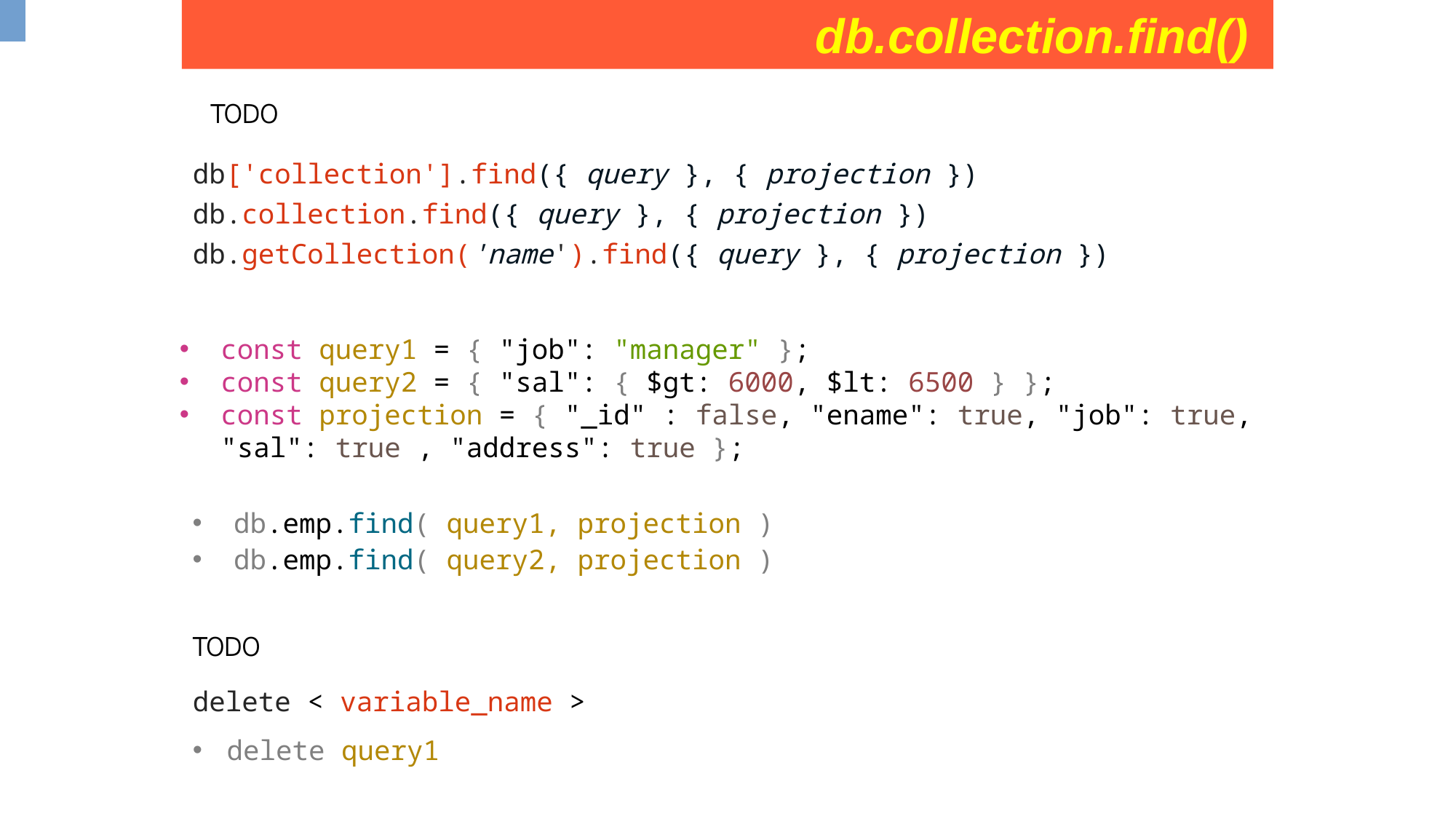

db.collection.find()
TODO
db['collection'].find({ query }, { projection })

db.collection.find({ query }, { projection })

db.getCollection('name').find({ query }, { projection })
const query1 = { "job": "manager" };
const query2 = { "sal": { $gt: 6000, $lt: 6500 } };
const projection = { "_id" : false, "ename": true, "job": true, "sal": true , "address": true };
db.emp.find( query1, projection )

db.emp.find( query2, projection )
TODO
delete < variable_name >
delete query1